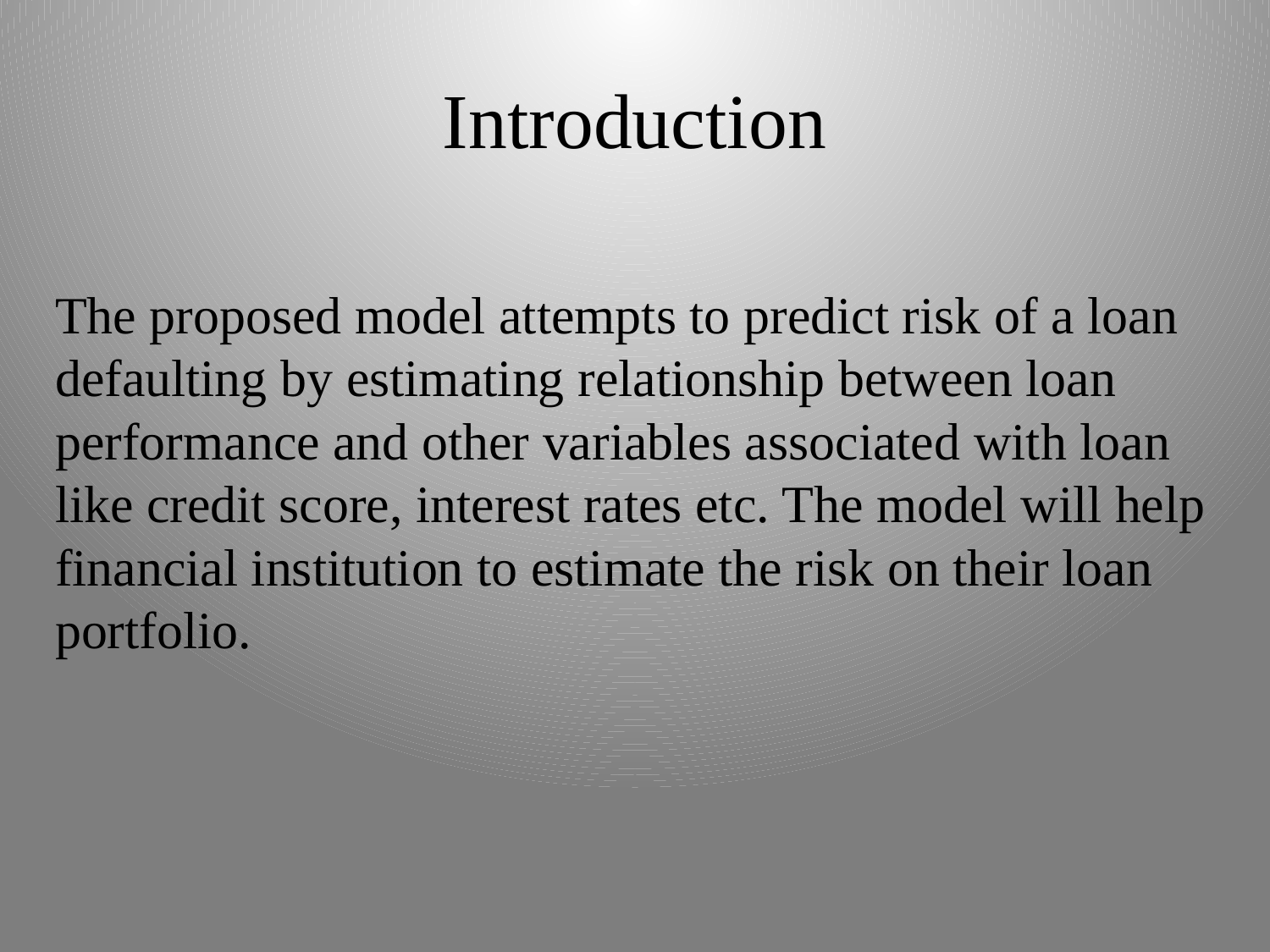

# Introduction
The proposed model attempts to predict risk of a loan defaulting by estimating relationship between loan performance and other variables associated with loan like credit score, interest rates etc. The model will help financial institution to estimate the risk on their loan portfolio.